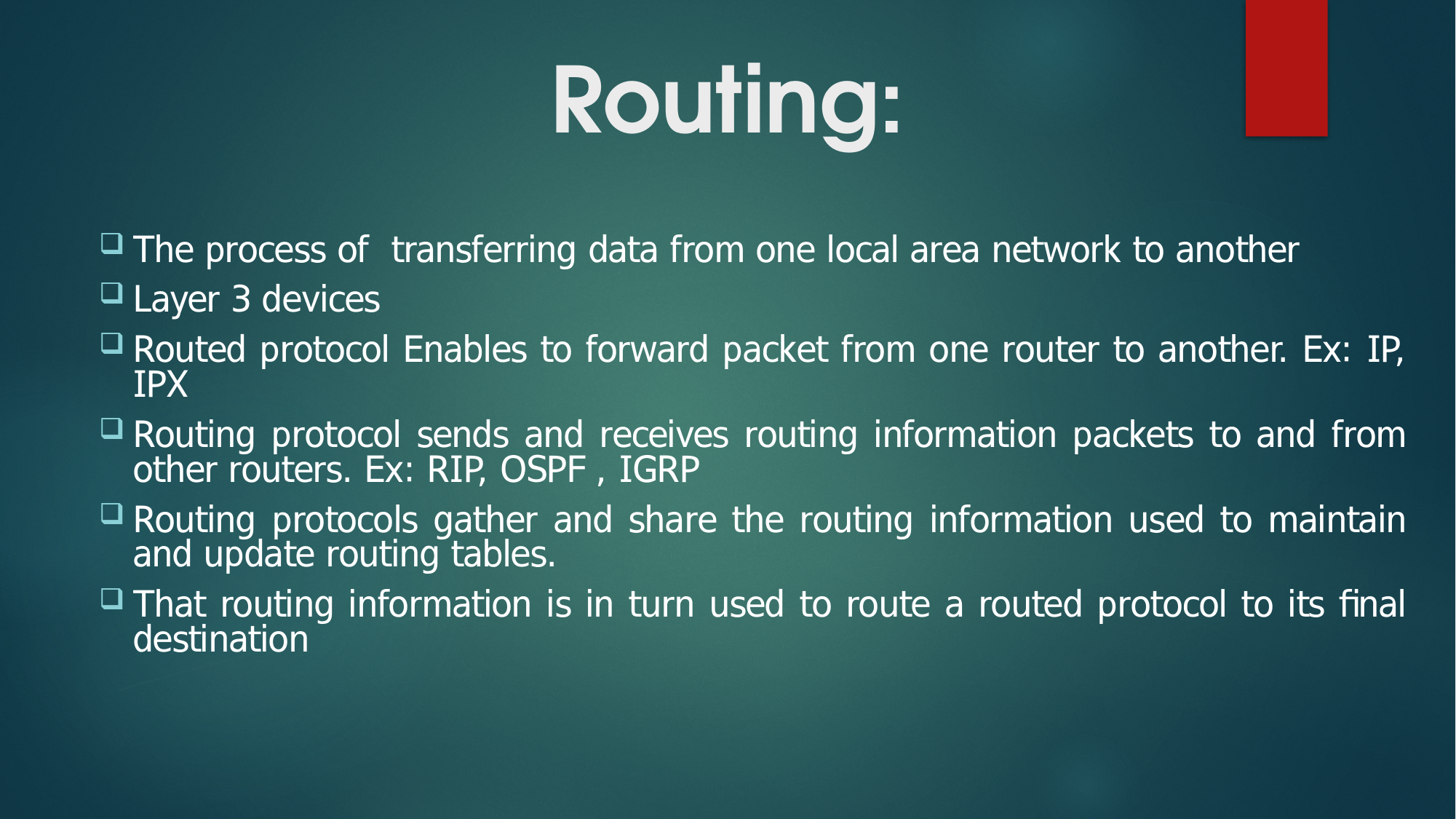

# Routing:

The process of  transferring data from one local area network to another
Layer 3 devices
Routed protocol Enables to forward packet from one router to another. Ex: IP, IPX
Routing protocol sends and receives routing information packets to and from other routers. Ex: RIP, OSPF , IGRP
Routing protocols gather and share the routing information used to maintain and update routing tables.
That routing information is in turn used to route a routed protocol to its final destination